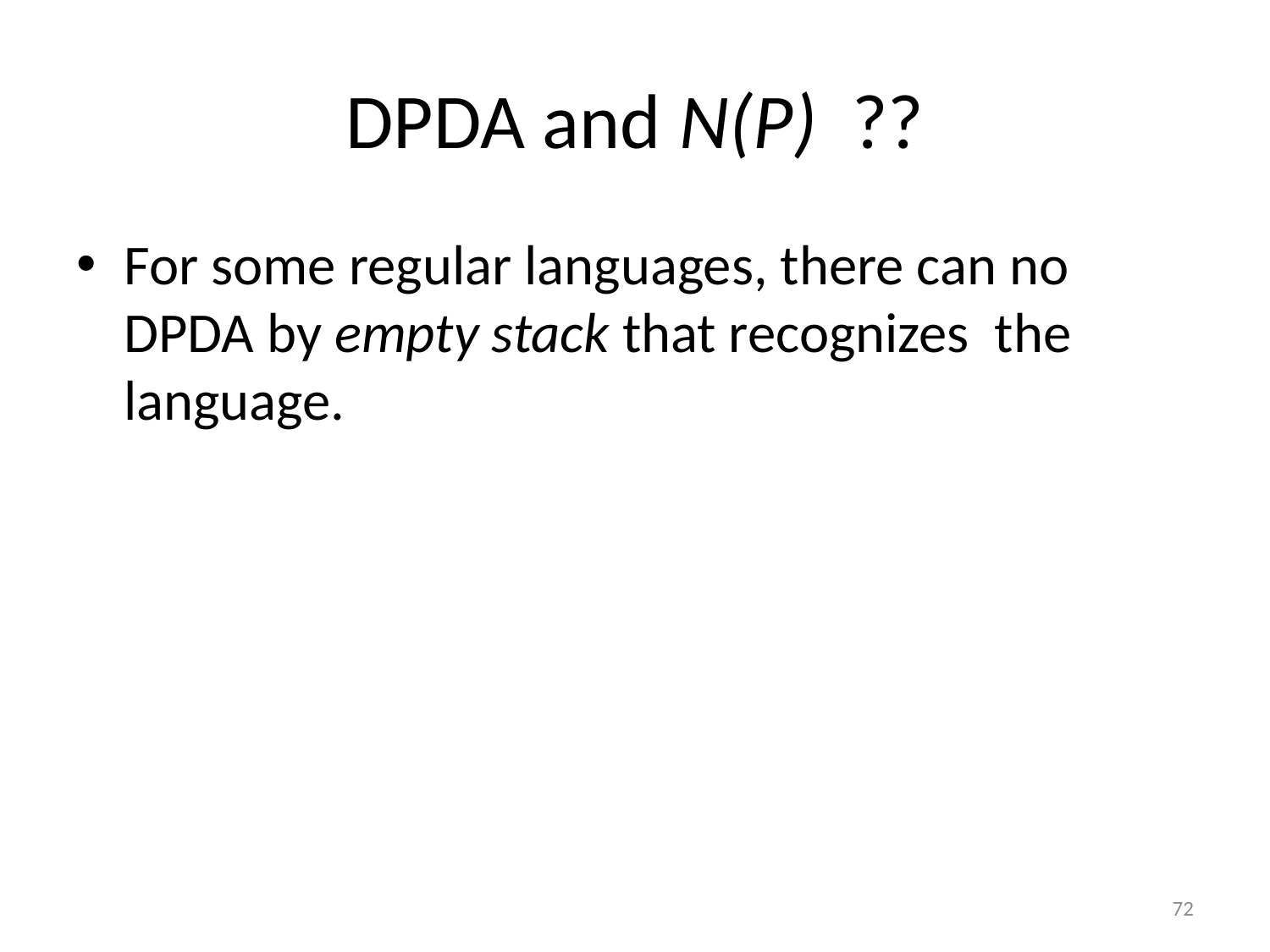

# DPDA and N(P)  ??
For some regular languages, there can no DPDA by empty stack that recognizes  the language.
72